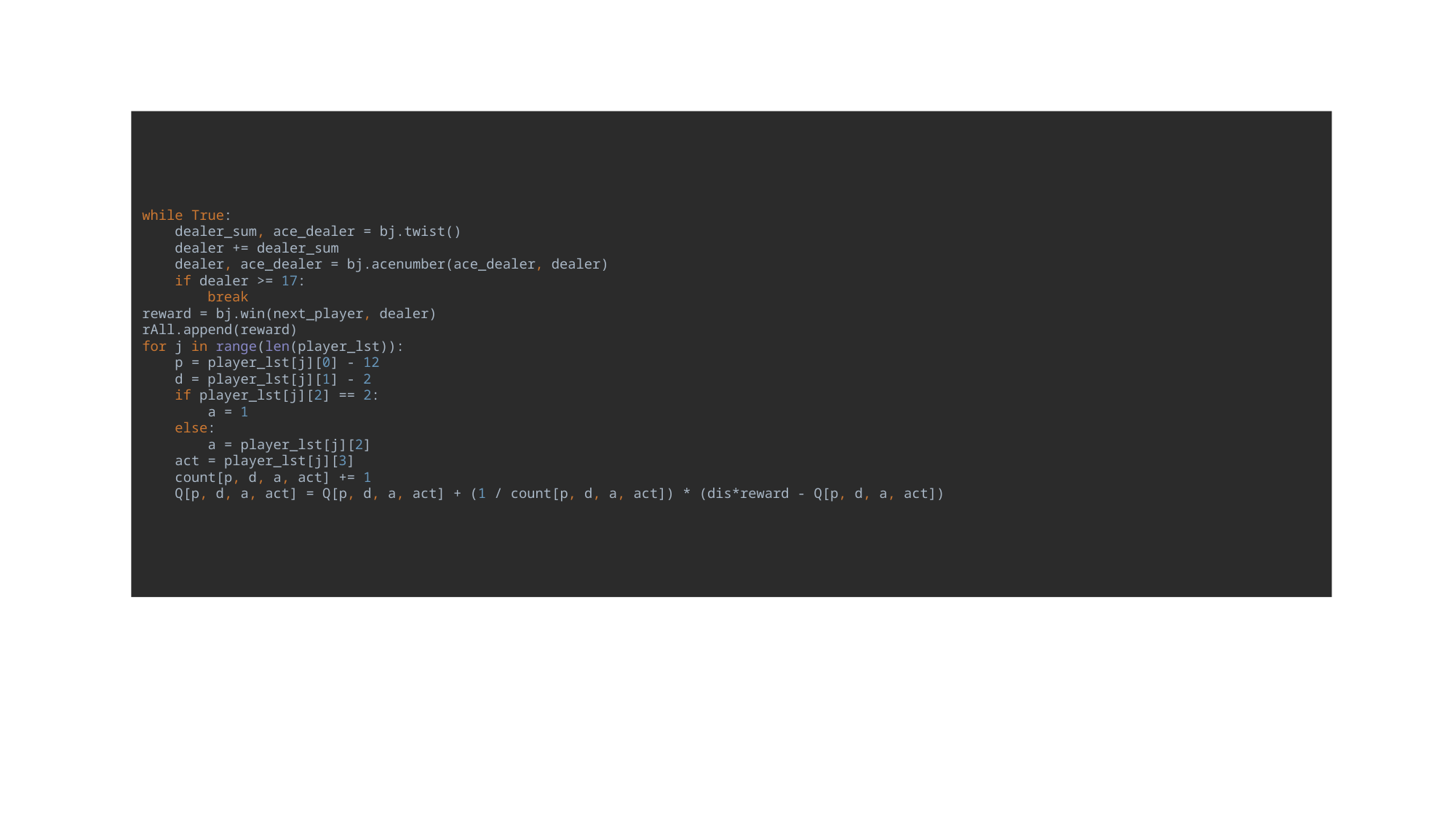

while True:
    dealer_sum, ace_dealer = bj.twist()
    dealer += dealer_sum
    dealer, ace_dealer = bj.acenumber(ace_dealer, dealer)
    if dealer >= 17:
        break
reward = bj.win(next_player, dealer)
rAll.append(reward)
for j in range(len(player_lst)):
    p = player_lst[j][0] - 12
    d = player_lst[j][1] - 2
    if player_lst[j][2] == 2:
        a = 1
    else:
        a = player_lst[j][2]
    act = player_lst[j][3]
    count[p, d, a, act] += 1
    Q[p, d, a, act] = Q[p, d, a, act] + (1 / count[p, d, a, act]) * (dis*reward - Q[p, d, a, act])